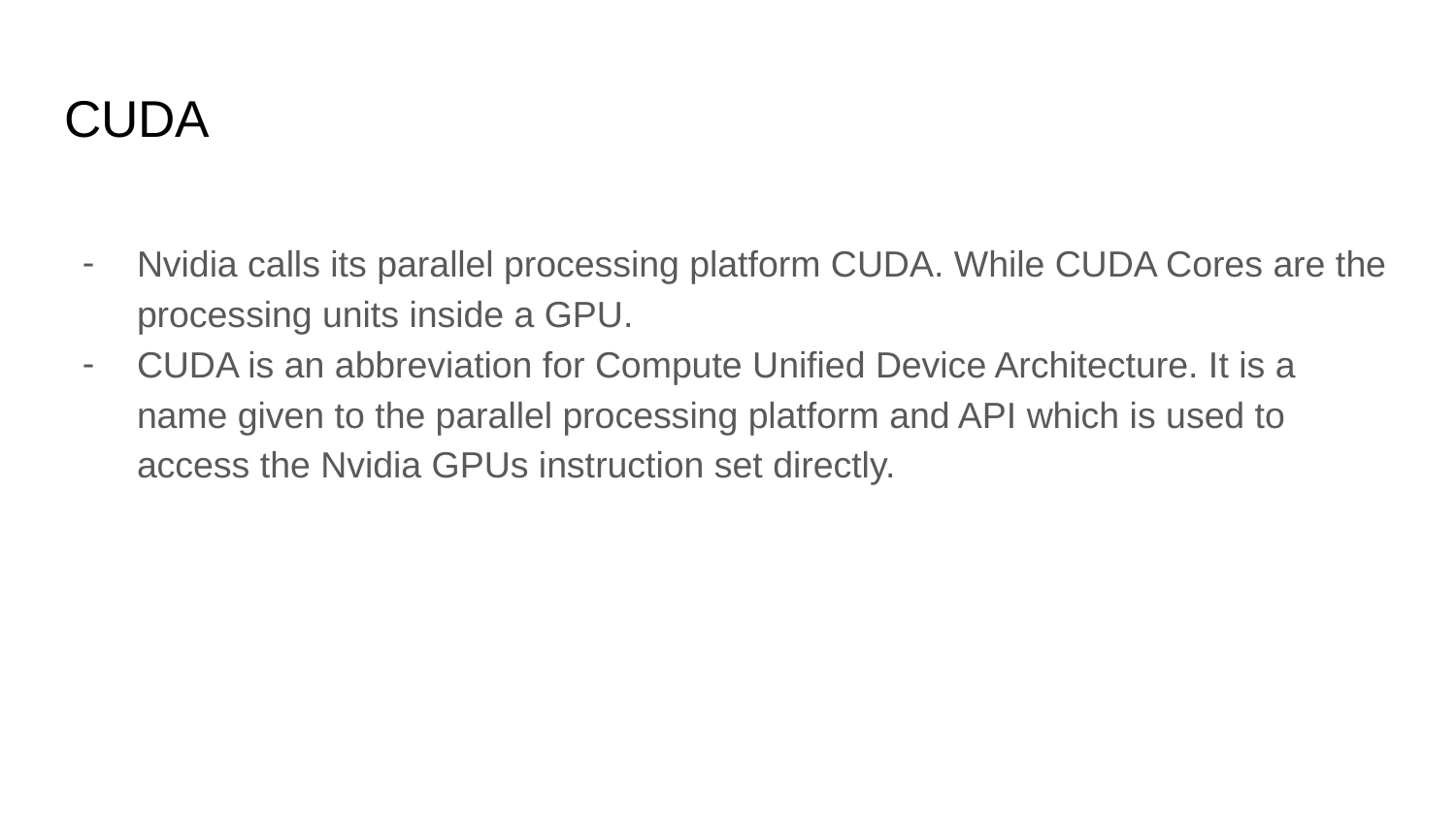

# CUDA
Nvidia calls its parallel processing platform CUDA. While CUDA Cores are the processing units inside a GPU.
CUDA is an abbreviation for Compute Unified Device Architecture. It is a name given to the parallel processing platform and API which is used to access the Nvidia GPUs instruction set directly.